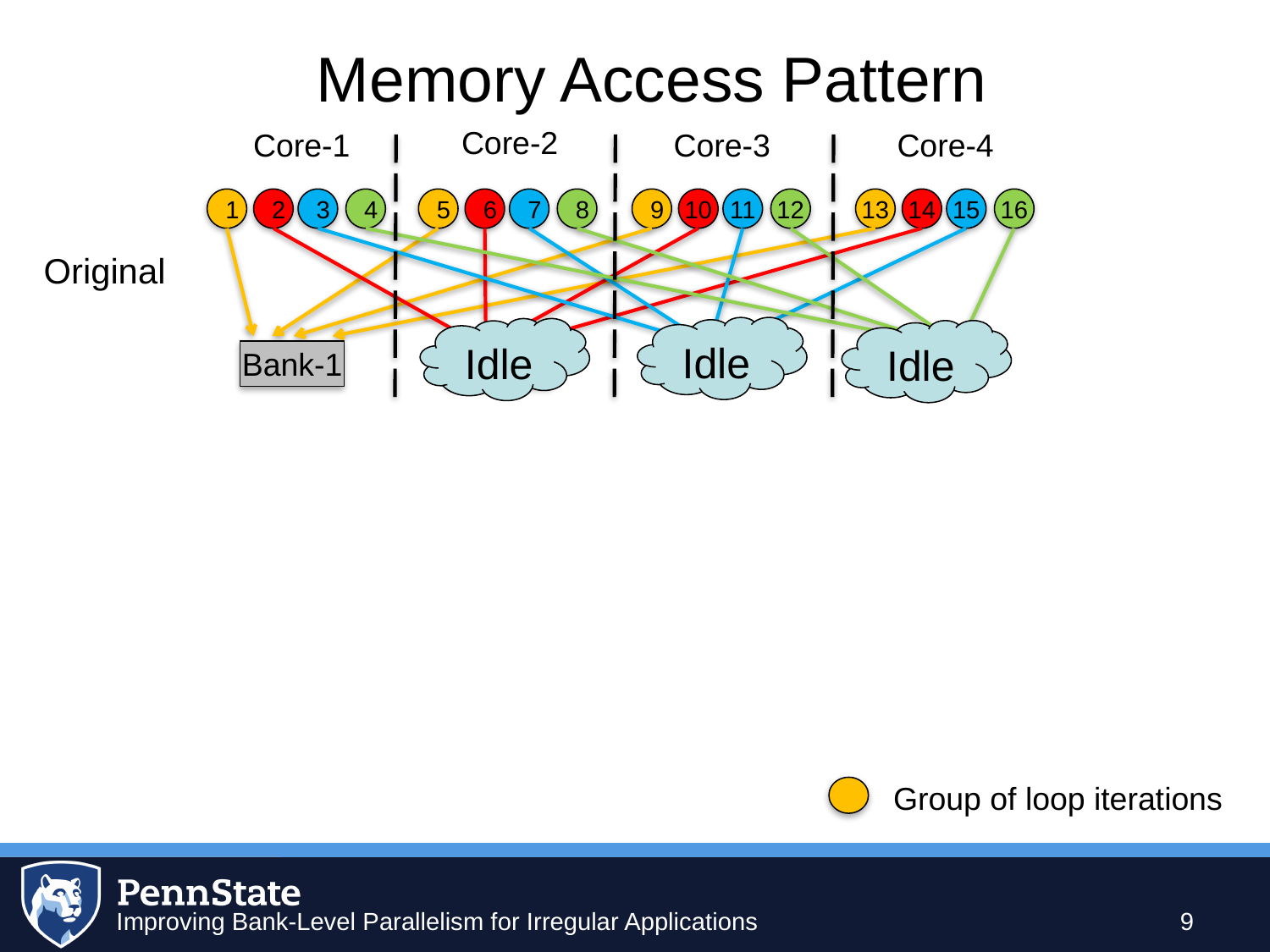

# Memory Access Pattern
Core-2
Core-1
Core-4
Core-3
1
2
3
4
5
6
7
8
9
10
11
12
13
14
15
16
Original
Idle
Idle
Idle
Bank-3
Bank-4
Bank-1
Bank-2
Group of loop iterations

9